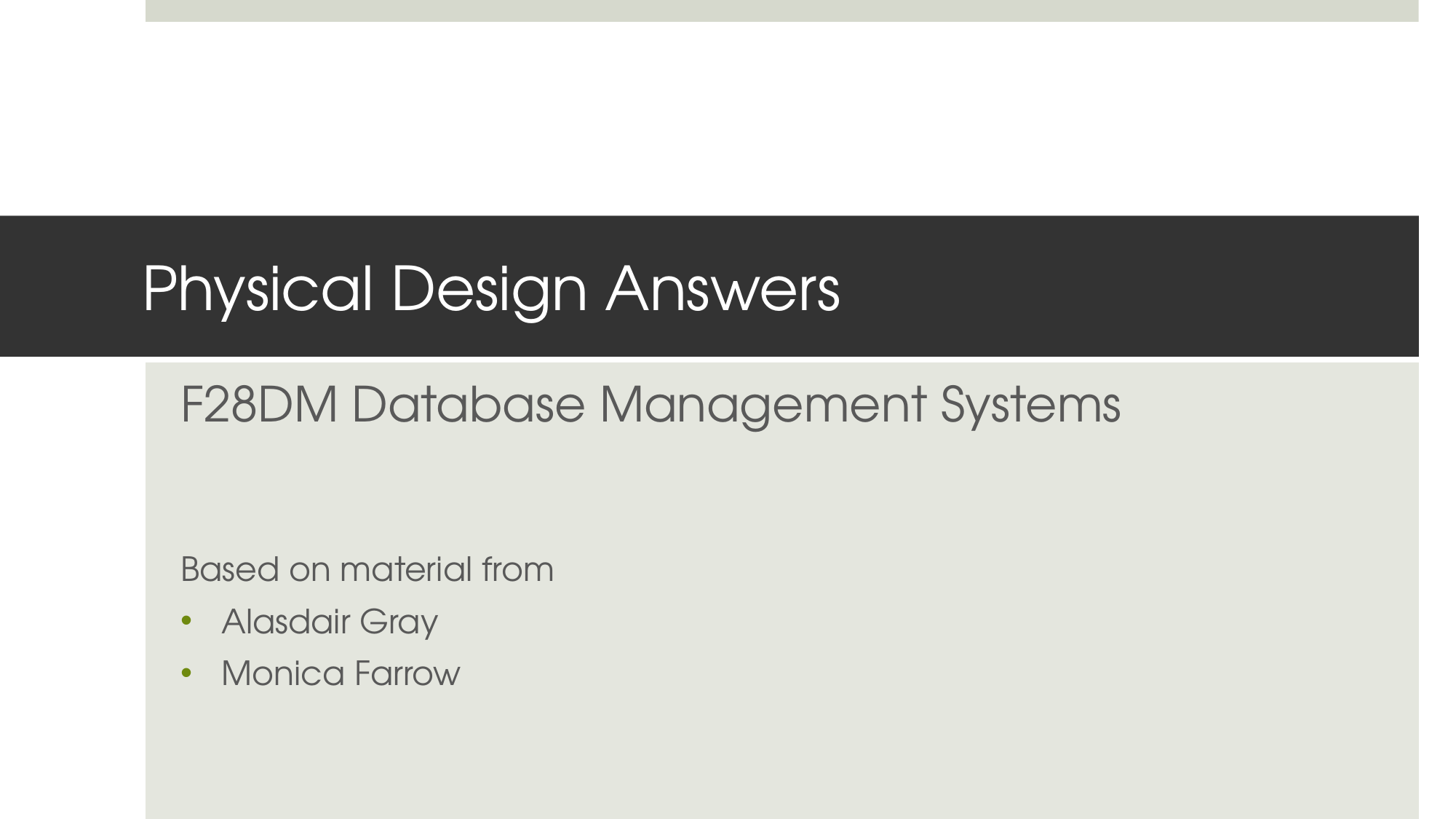

# Physical Design Answers
F28DM Database Management Systems

Based on material from
Alasdair Gray
Monica Farrow